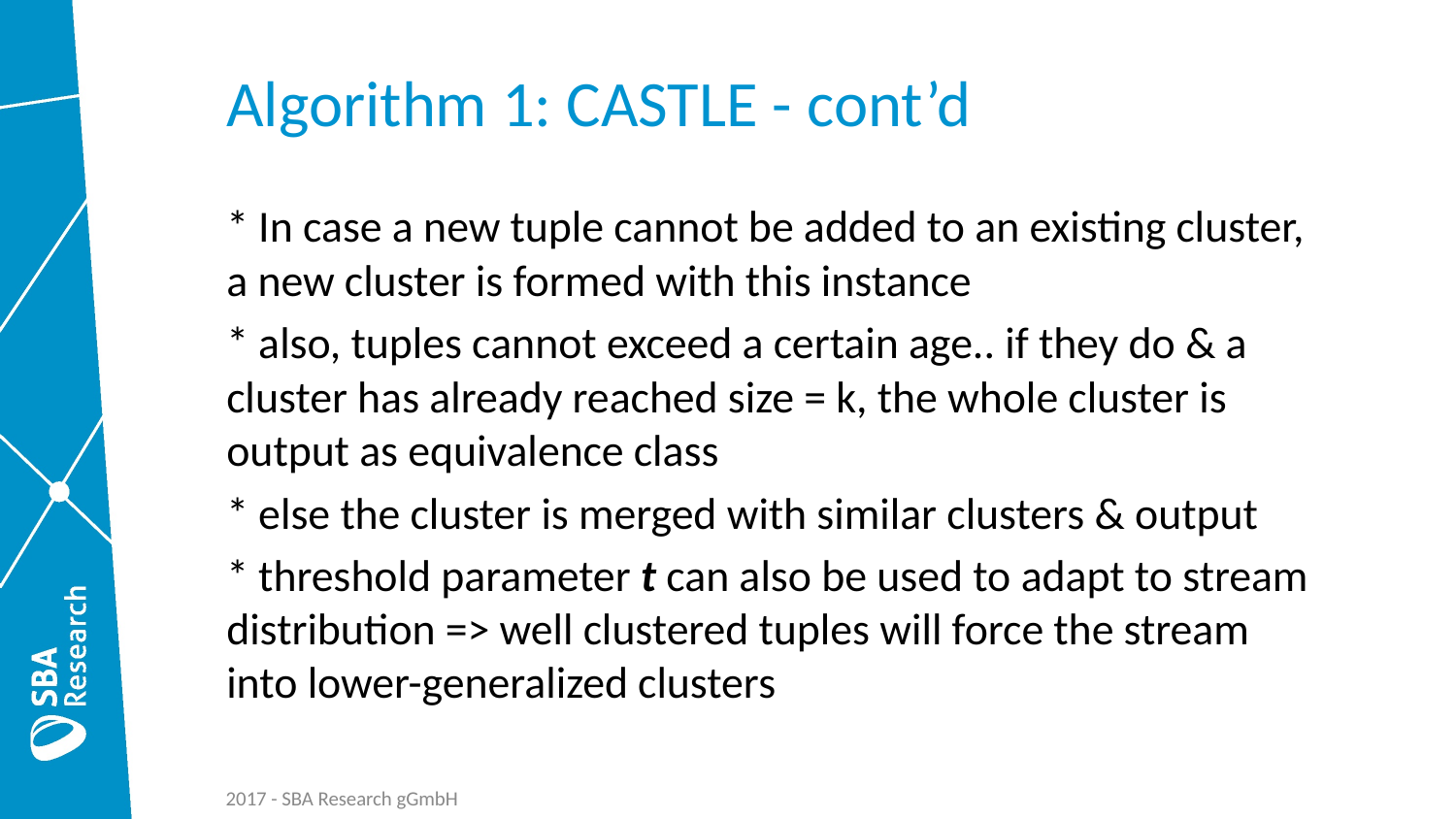

Algorithm 1: CASTLE - cont’d

* In case a new tuple cannot be added to an existing cluster, a new cluster is formed with this instance
* also, tuples cannot exceed a certain age.. if they do & a cluster has already reached size = k, the whole cluster is output as equivalence class
* else the cluster is merged with similar clusters & output
* threshold parameter t can also be used to adapt to stream distribution => well clustered tuples will force the stream into lower-generalized clusters
2017 - SBA Research gGmbH